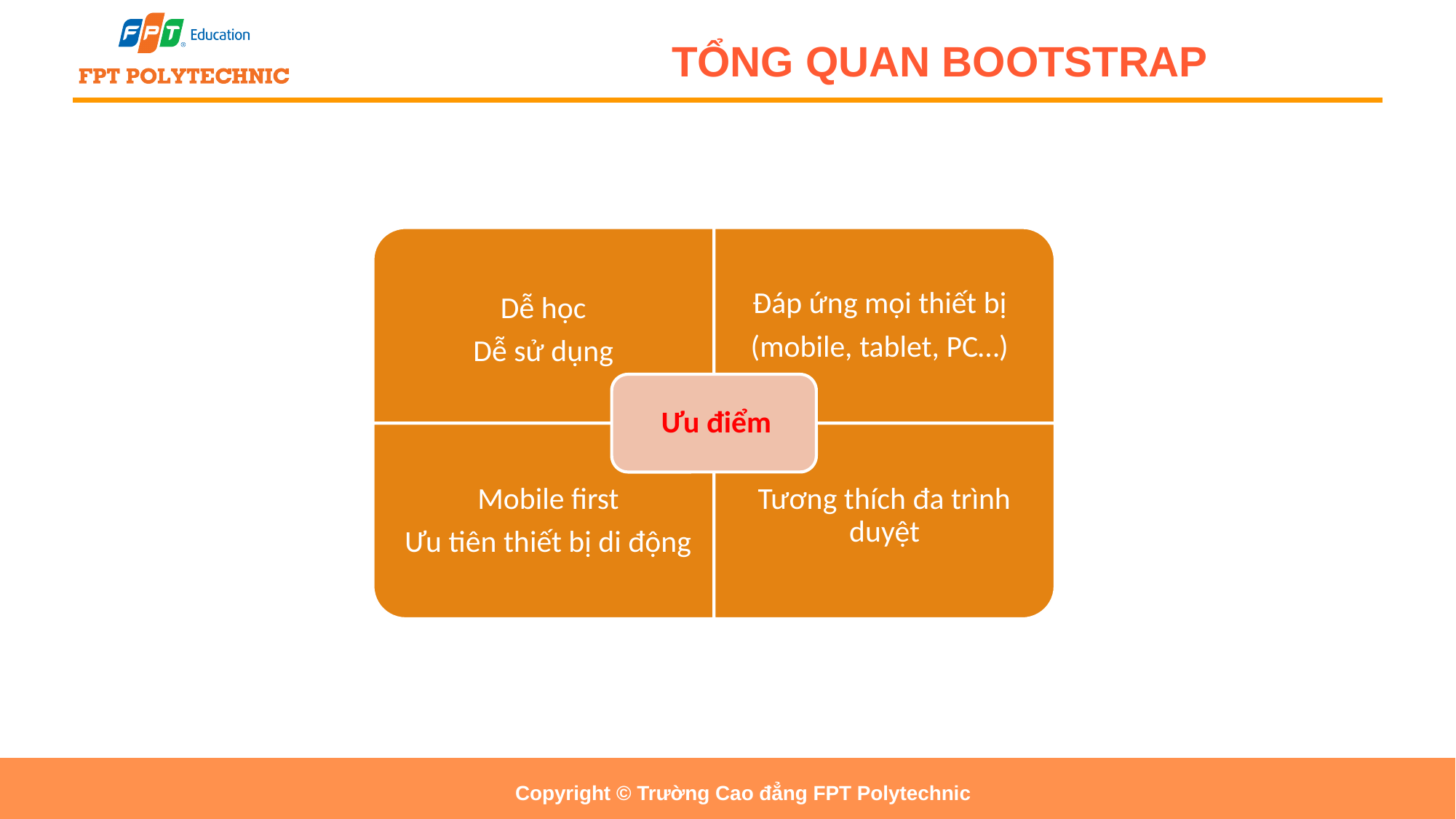

# TỔNG QUAN BOOTSTRAP
Dễ học
Dễ sử dụng
Đáp ứng mọi thiết bị
(mobile, tablet, PC…)
Mobile first
Ưu tiên thiết bị di động
Tương thích đa trình duyệt
Ưu điểm

Copyright © Trường Cao đẳng FPT Polytechnic